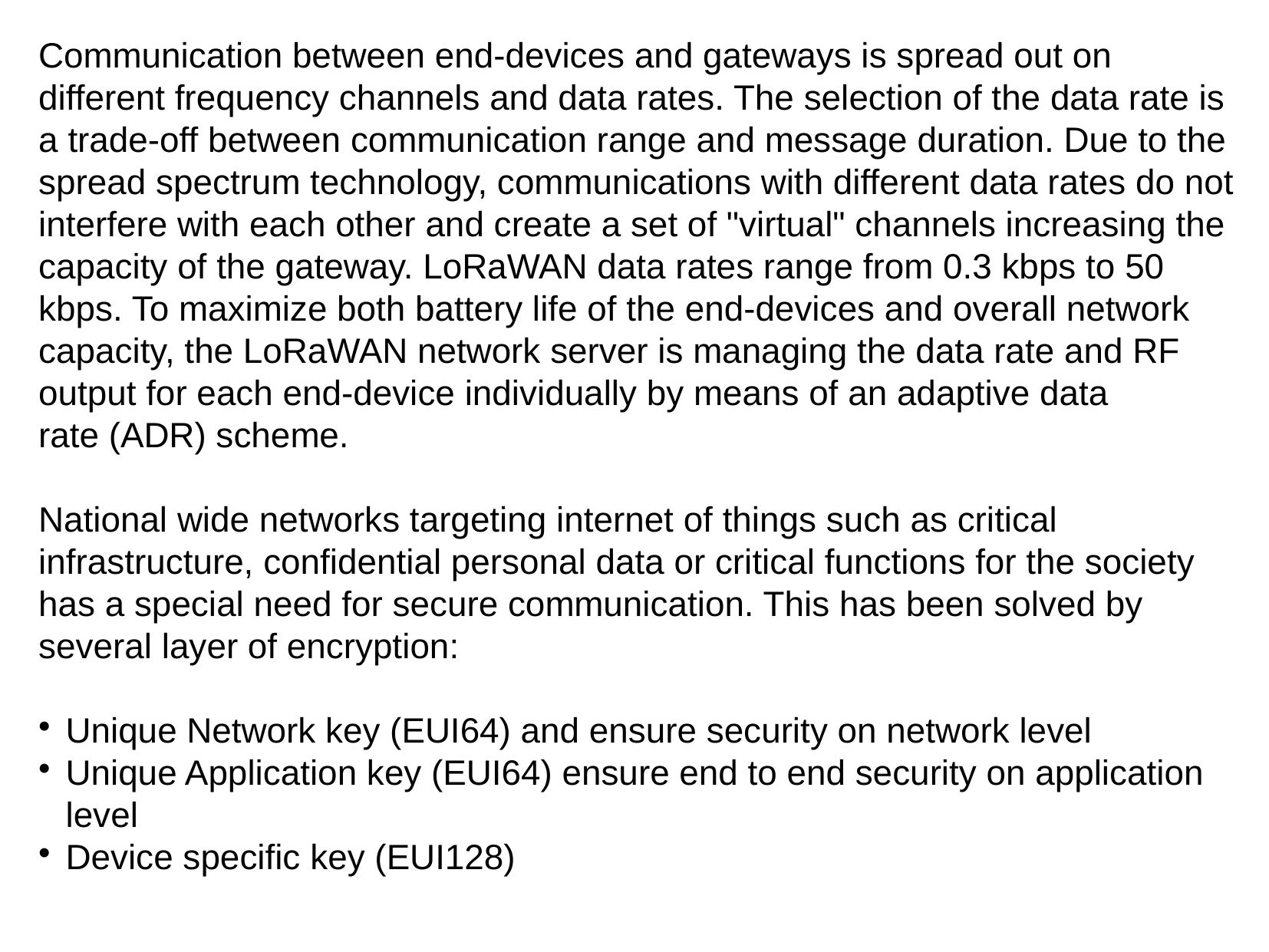

Communication between end-devices and gateways is spread out on different frequency channels and data rates. The selection of the data rate is a trade-off between communication range and message duration. Due to the spread spectrum technology, communications with different data rates do not interfere with each other and create a set of "virtual" channels increasing the capacity of the gateway. LoRaWAN data rates range from 0.3 kbps to 50 kbps. To maximize both battery life of the end-devices and overall network capacity, the LoRaWAN network server is managing the data rate and RF output for each end-device individually by means of an adaptive data rate (ADR) scheme.
​
National wide networks targeting internet of things such as critical infrastructure, confidential personal data or critical functions for the society has a special need for secure communication. This has been solved by several layer of encryption:
​
Unique Network key (EUI64) and ensure security on network level
Unique Application key (EUI64) ensure end to end security on application level
Device specific key (EUI128)